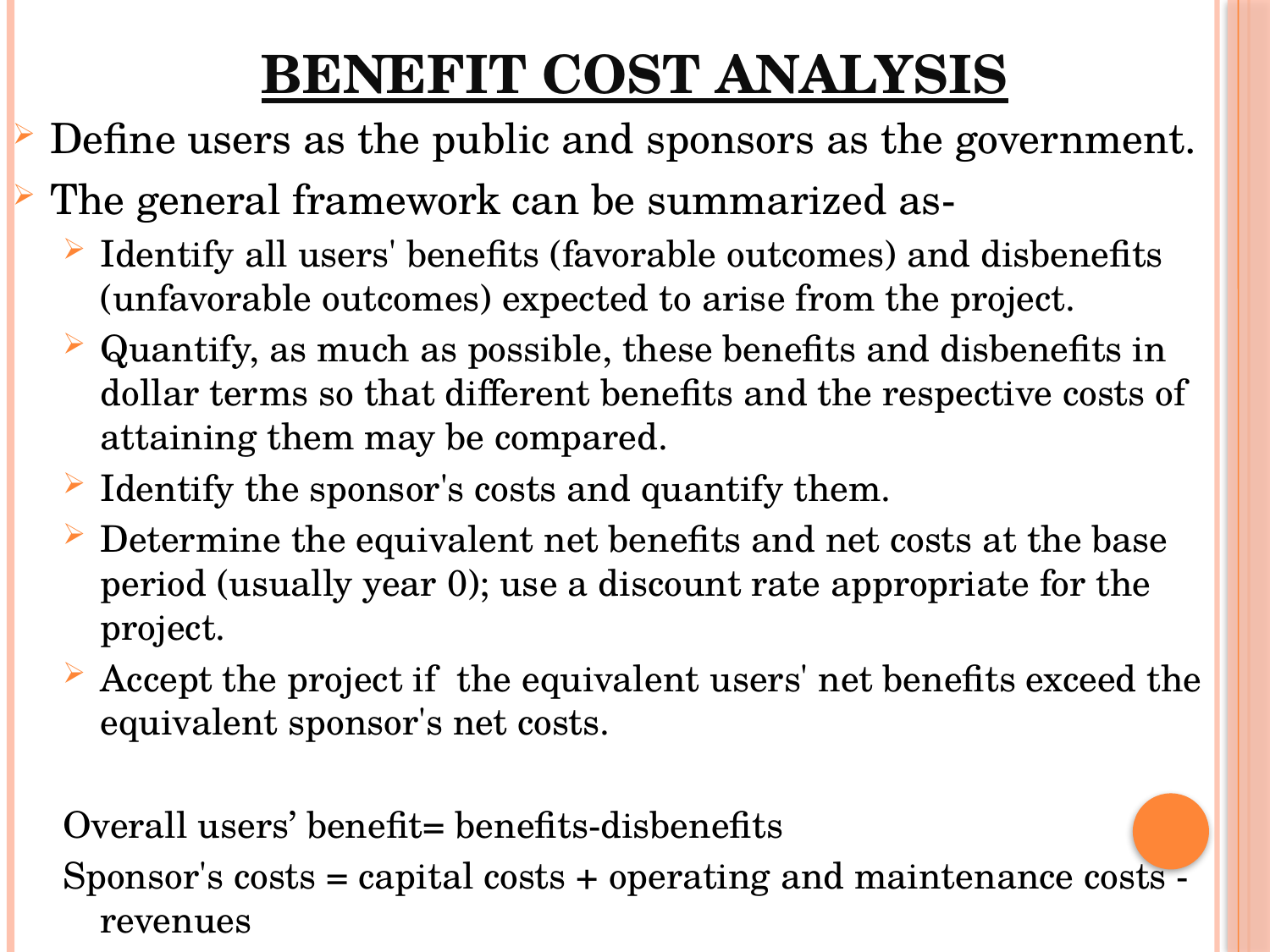

# Benefit Cost Analysis
Define users as the public and sponsors as the government.
The general framework can be summarized as-
Identify all users' benefits (favorable outcomes) and disbenefits (unfavorable outcomes) expected to arise from the project.
Quantify, as much as possible, these benefits and disbenefits in dollar terms so that different benefits and the respective costs of attaining them may be compared.
Identify the sponsor's costs and quantify them.
Determine the equivalent net benefits and net costs at the base period (usually year 0); use a discount rate appropriate for the project.
Accept the project if  the equivalent users' net benefits exceed the equivalent sponsor's net costs.

Overall users’ benefit= benefits-disbenefits
Sponsor's costs = capital costs + operating and maintenance costs - revenues